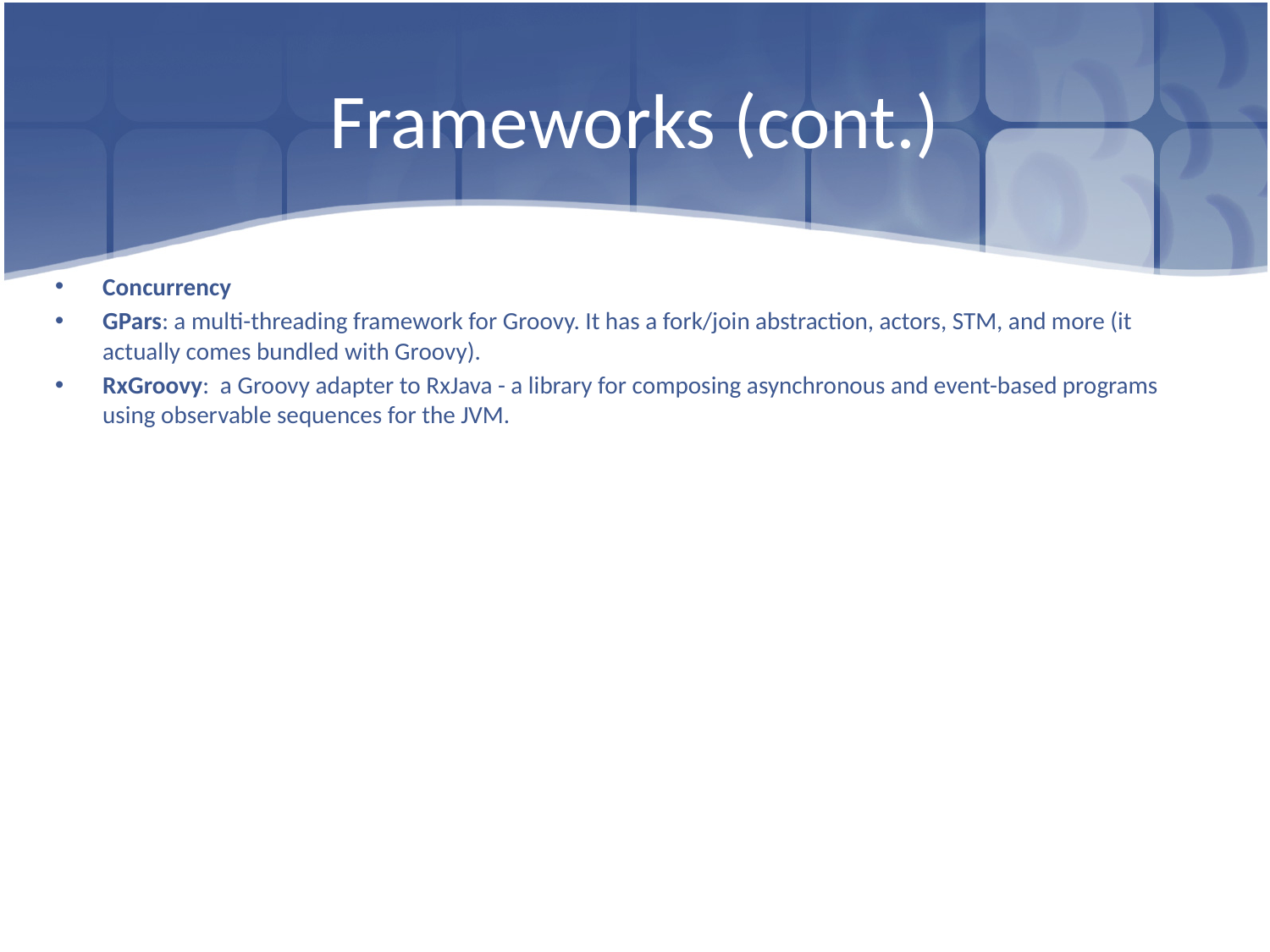

# Frameworks (cont.)
Concurrency
GPars: a multi-threading framework for Groovy. It has a fork/join abstraction, actors, STM, and more (it actually comes bundled with Groovy).
RxGroovy:  a Groovy adapter to RxJava - a library for composing asynchronous and event-based programs using observable sequences for the JVM.